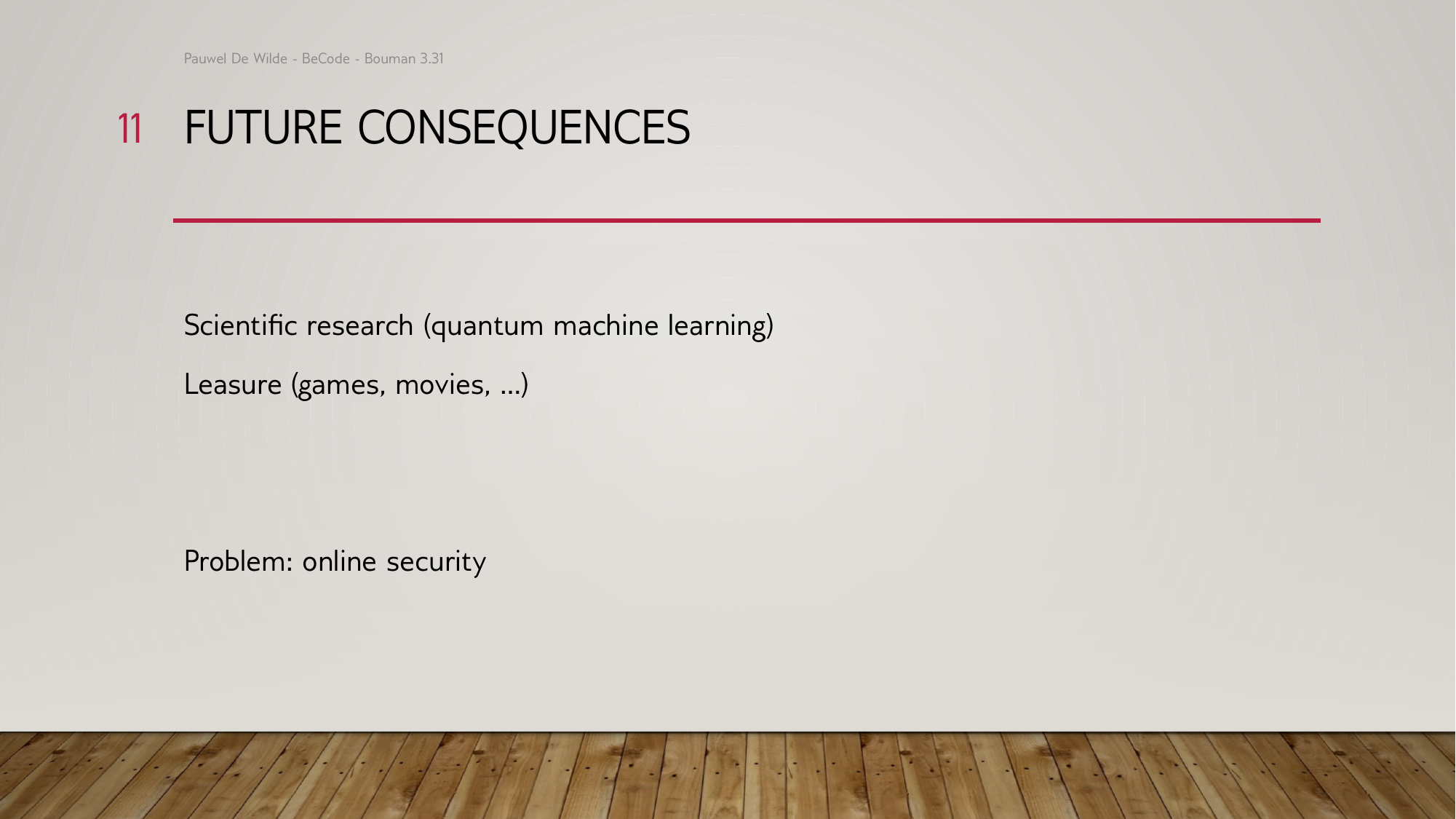

Pauwel De Wilde - BeCode - Bouman 3.31
11
# Future consequences

Scientific research (quantum machine learning)
Leasure (games, movies, …)

Problem: online security